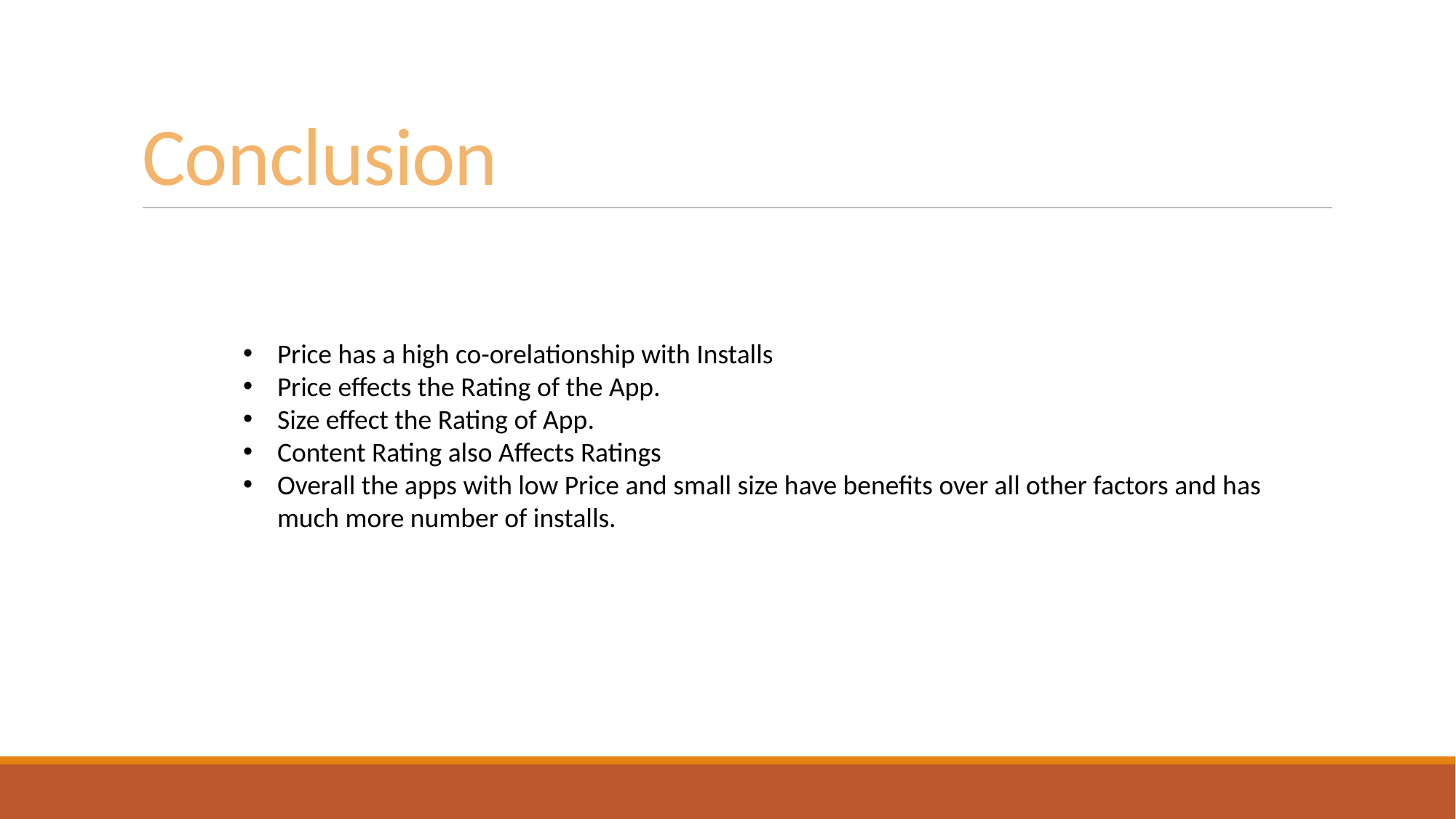

# Conclusion
Price has a high co-orelationship with Installs
Price effects the Rating of the App.
Size effect the Rating of App.
Content Rating also Affects Ratings
Overall the apps with low Price and small size have benefits over all other factors and has much more number of installs.